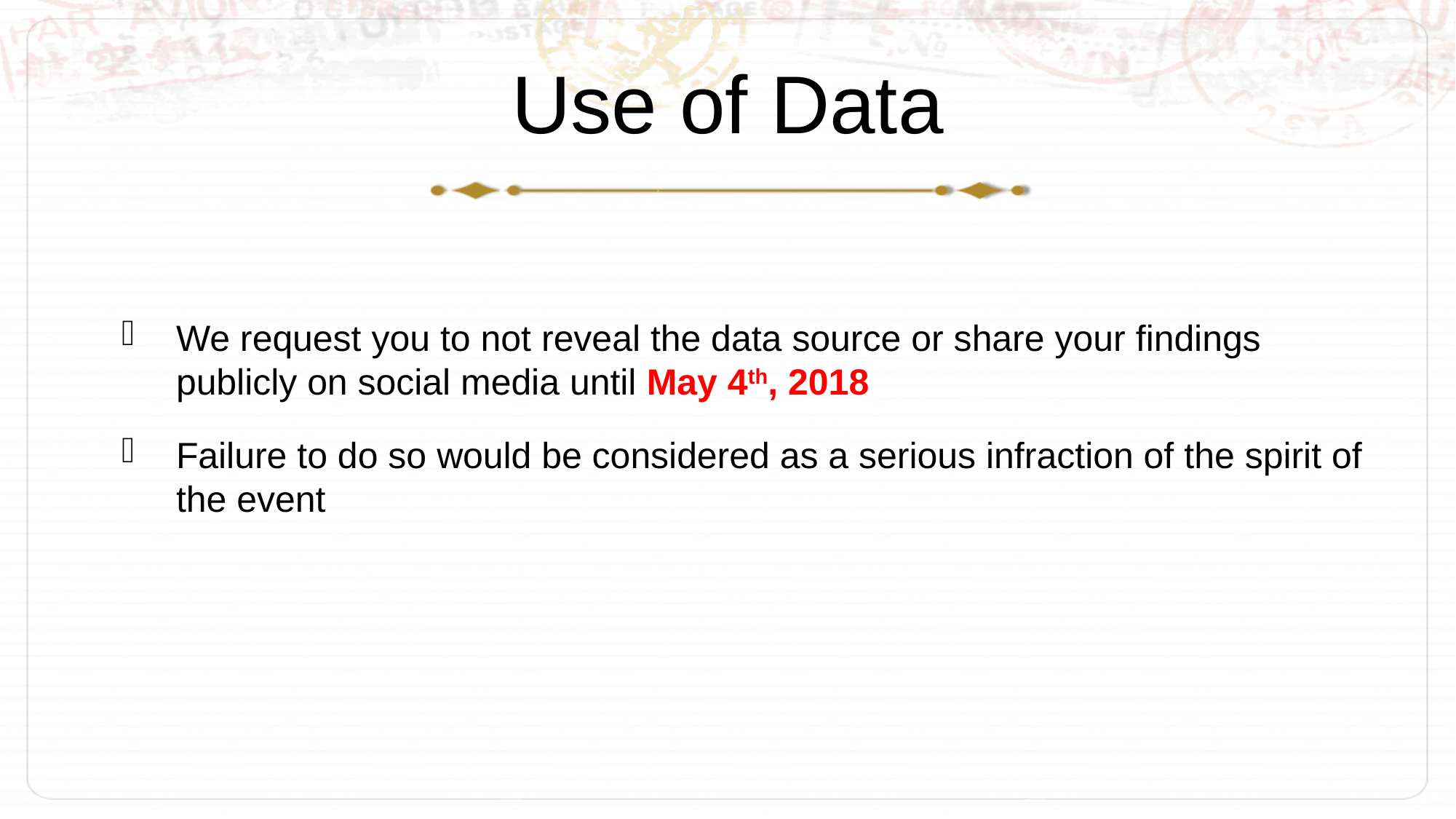

# Use of Data
We request you to not reveal the data source or share your findings publicly on social media until May 4th, 2018
Failure to do so would be considered as a serious infraction of the spirit of the event